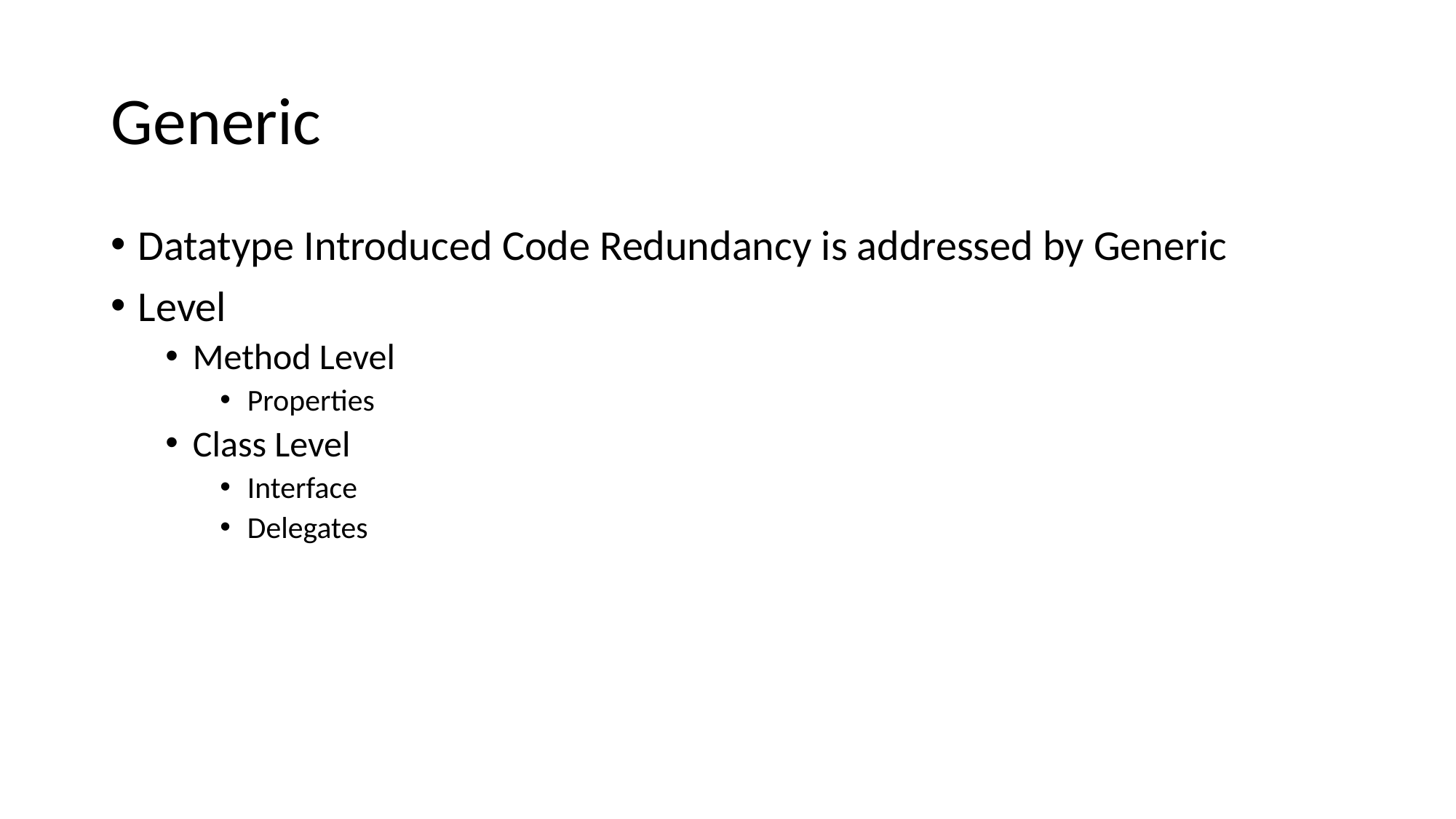

# Generic
Datatype Introduced Code Redundancy is addressed by Generic
Level
Method Level
Properties
Class Level
Interface
Delegates